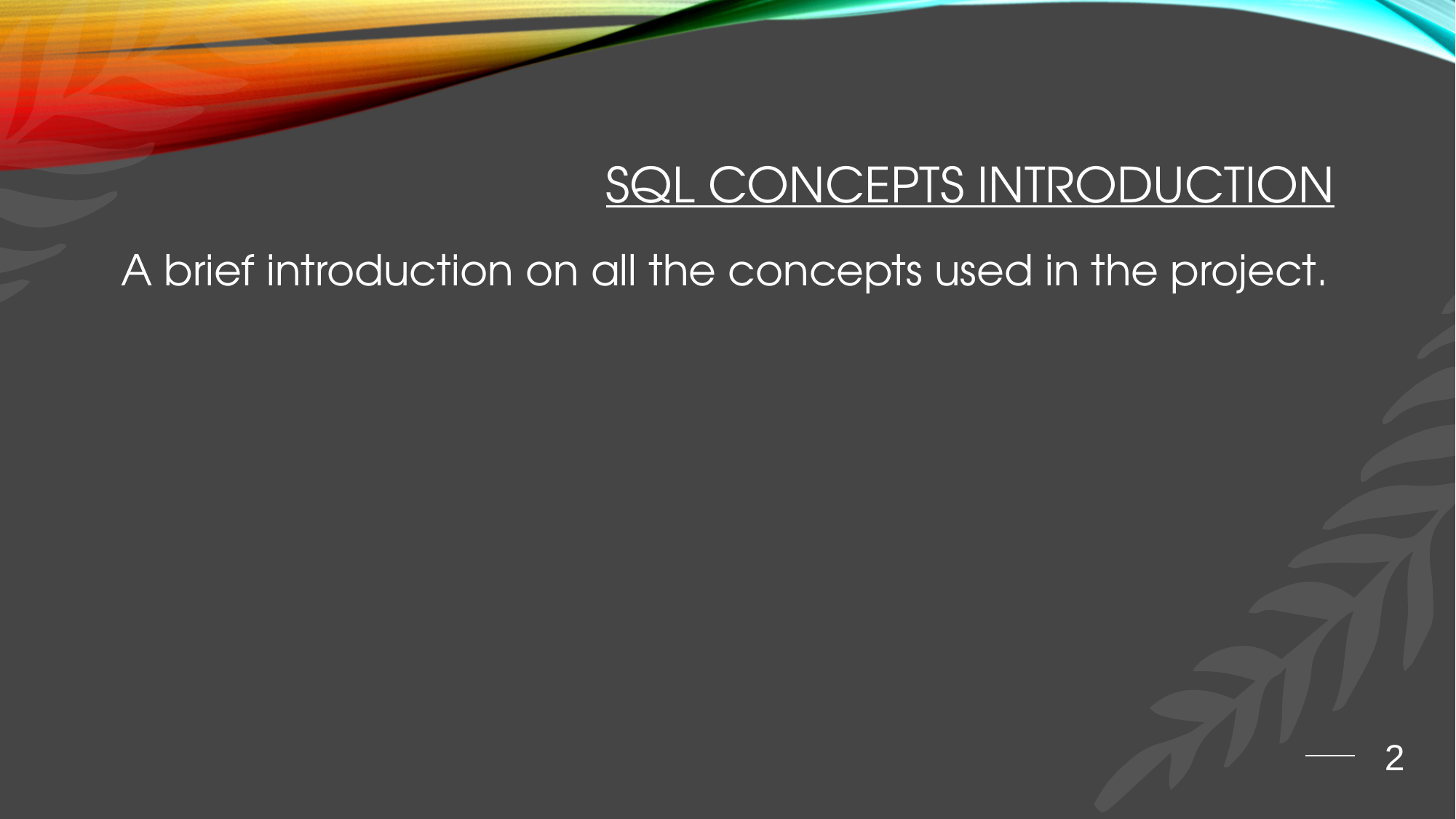

# SQL CONCEPTS INTRODUCTION
A brief introduction on all the concepts used in the project.
2